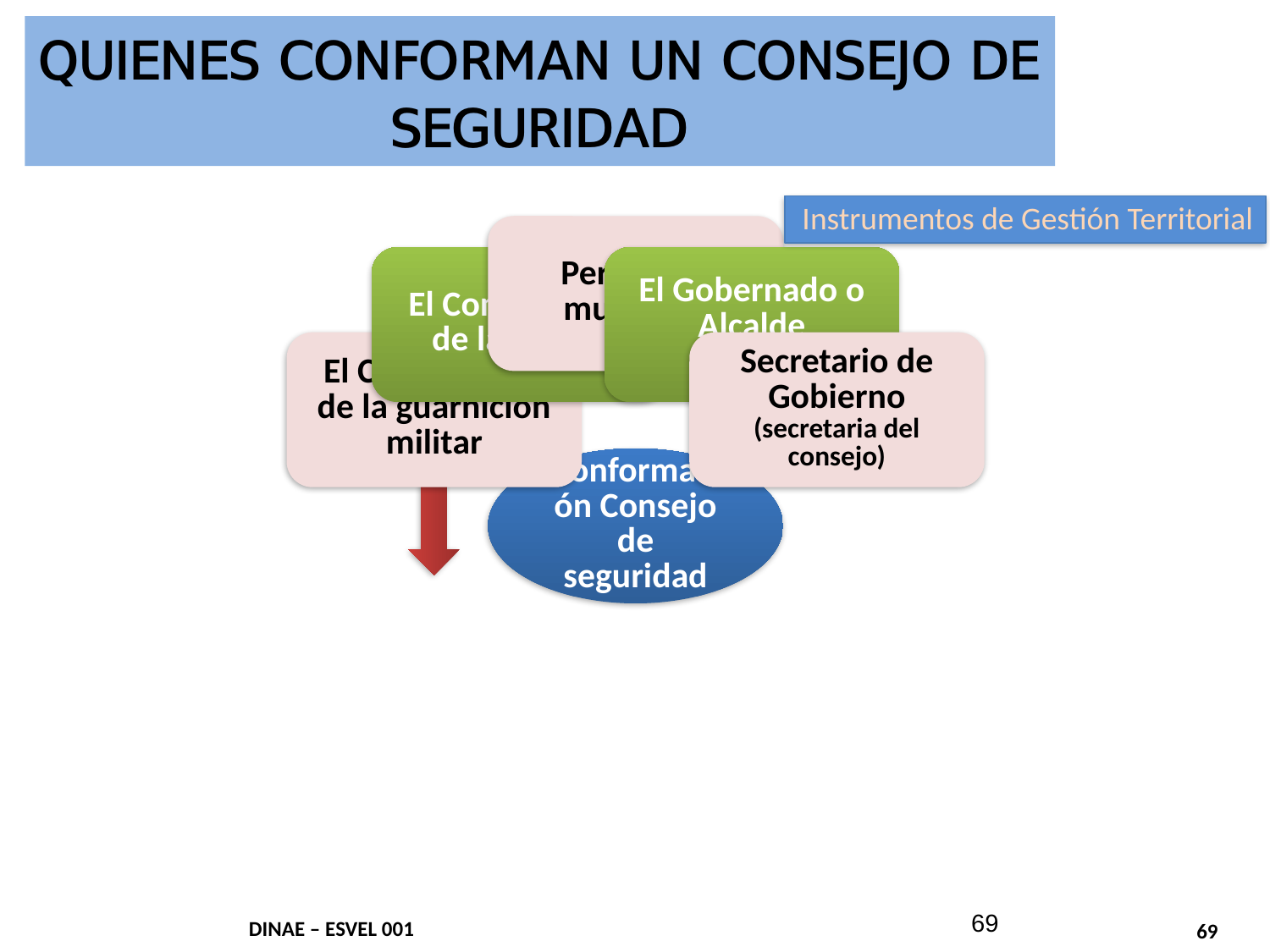

#
QUIENES CONFORMAN UN CONSEJO DE SEGURIDAD
Instrumentos de Gestión Territorial
Conformación Consejo de seguridad
(Preside)
69